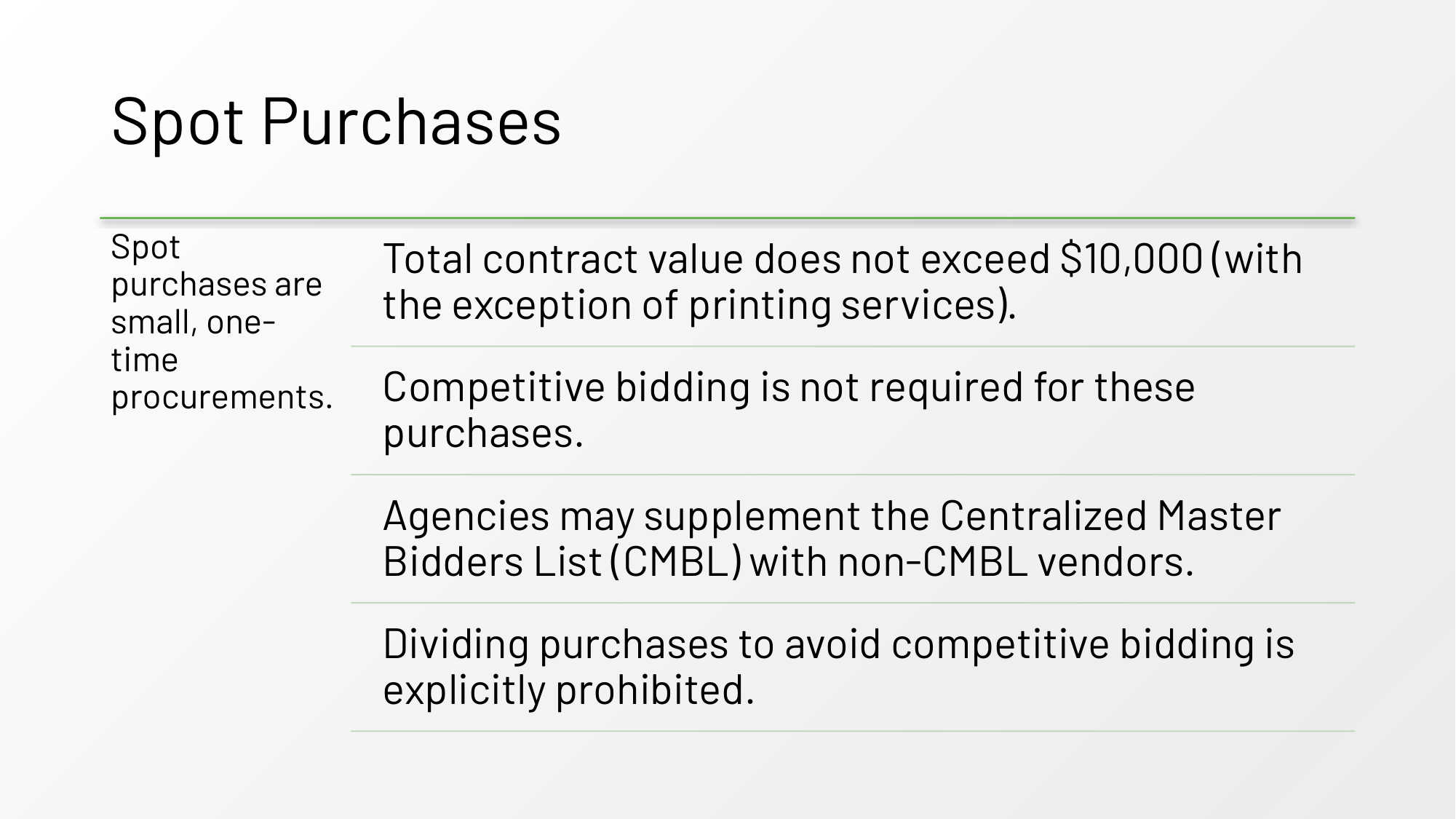

# Spot Purchases
Spot purchases are small, one-time procurements.
Total contract value does not exceed $10,000 (with the exception of printing services).
Competitive bidding is not required for these purchases.
Agencies may supplement the Centralized Master Bidders List (CMBL) with non-CMBL vendors.
Dividing purchases to avoid competitive bidding is explicitly prohibited.